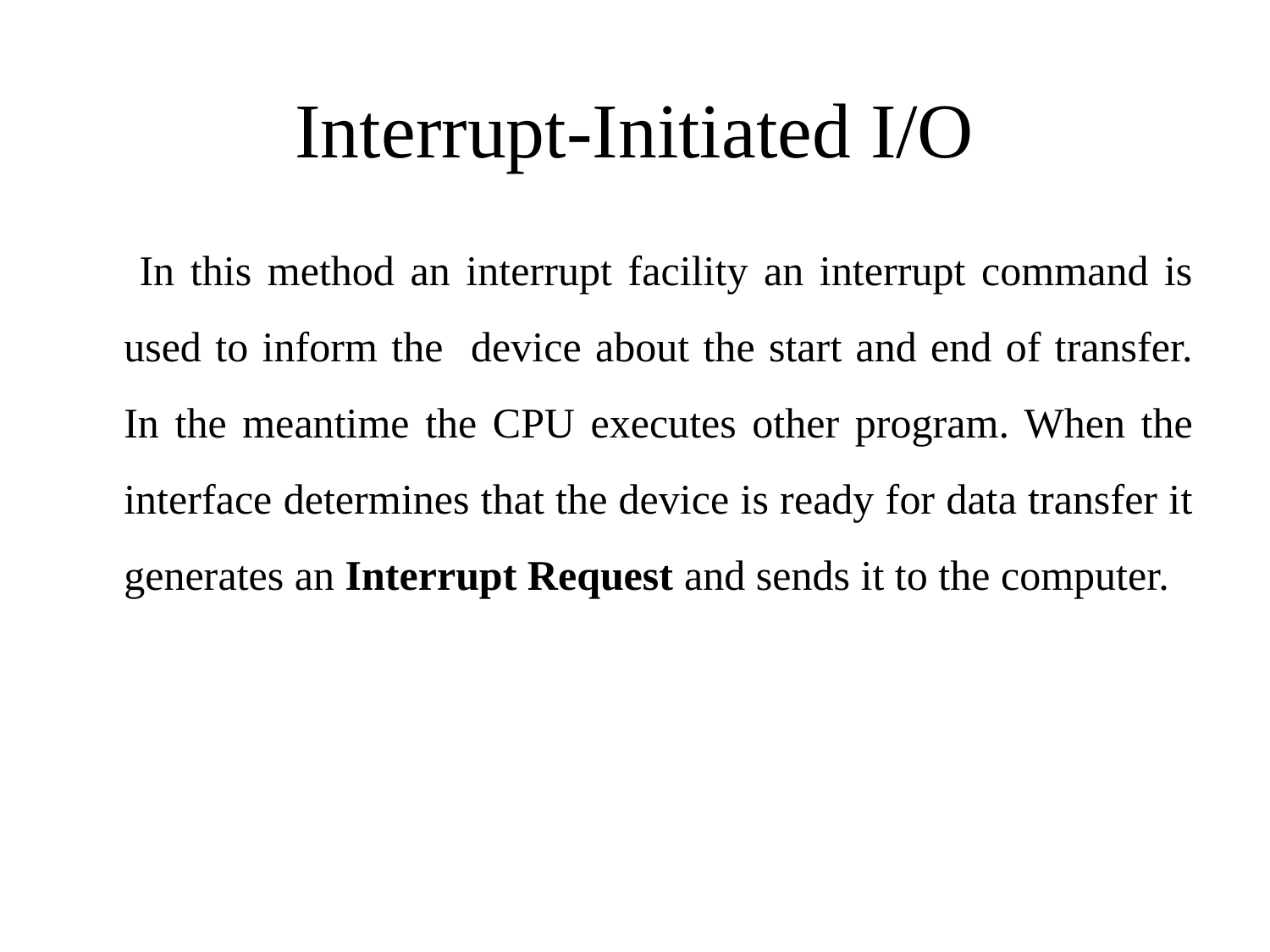

# Interrupt-Initiated I/O
    In this method an interrupt facility an interrupt command is used to inform the  device about the start and end of transfer. In the meantime the CPU executes other program. When the interface determines that the device is ready for data transfer it generates an Interrupt Request and sends it to the computer.